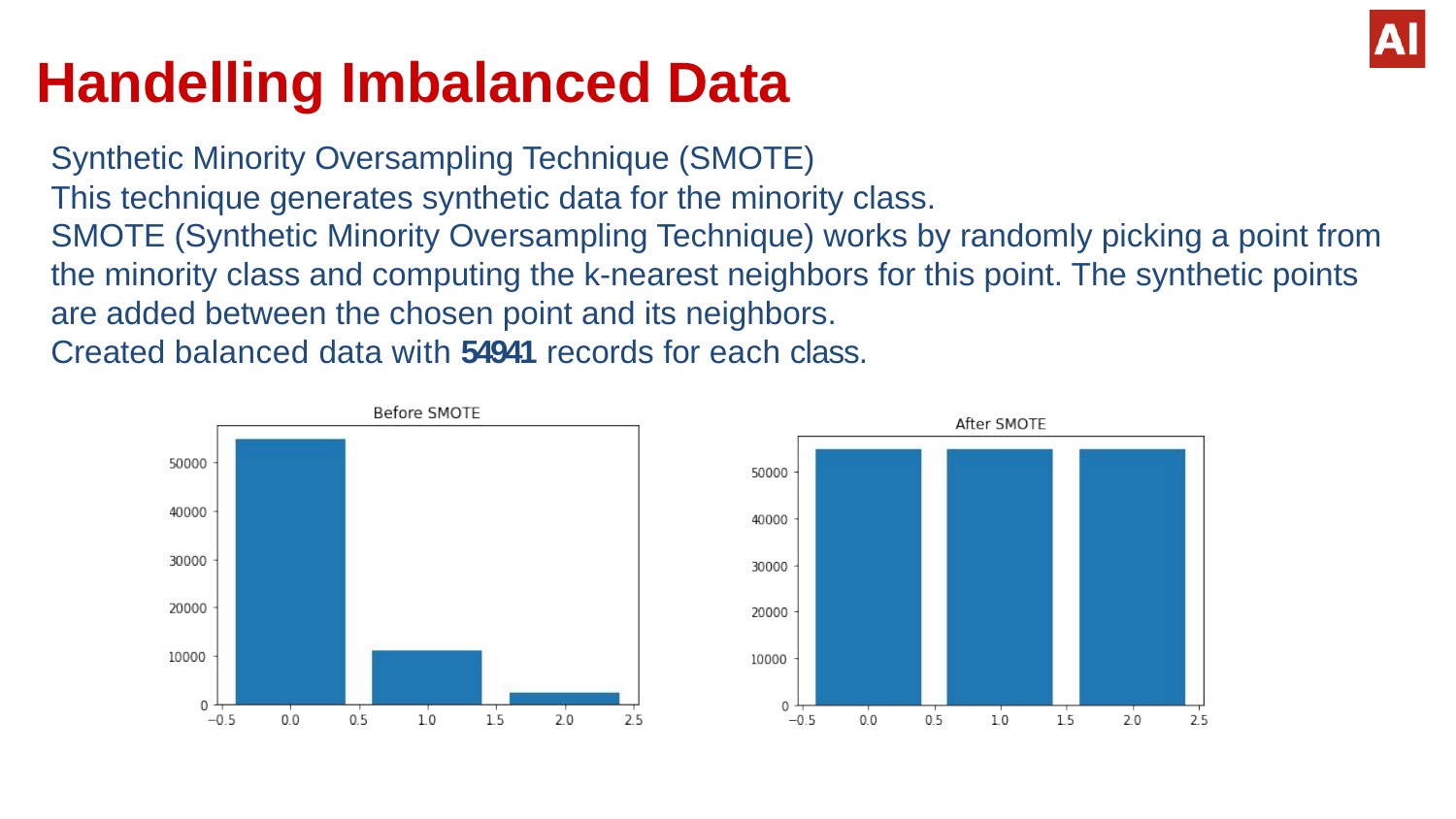

# Handelling Imbalanced Data
Synthetic Minority Oversampling Technique (SMOTE)
This technique generates synthetic data for the minority class.
SMOTE (Synthetic Minority Oversampling Technique) works by randomly picking a point from the minority class and computing the k-nearest neighbors for this point. The synthetic points are added between the chosen point and its neighbors.
Created balanced data with 54941 records for each class.